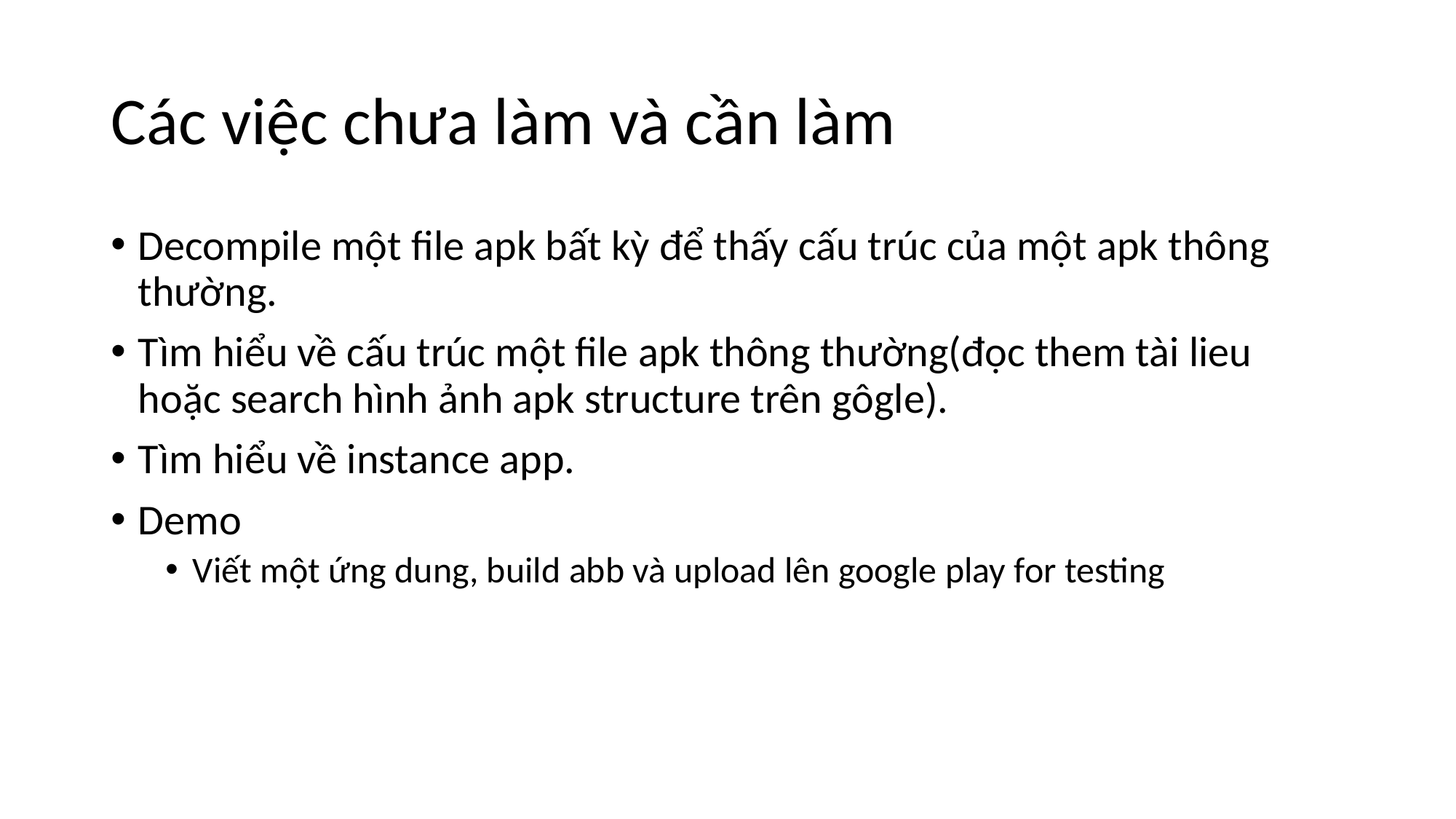

# Các việc chưa làm và cần làm
Decompile một file apk bất kỳ để thấy cấu trúc của một apk thông thường.
Tìm hiểu về cấu trúc một file apk thông thường(đọc them tài lieu hoặc search hình ảnh apk structure trên gôgle).
Tìm hiểu về instance app.
Demo
Viết một ứng dung, build abb và upload lên google play for testing